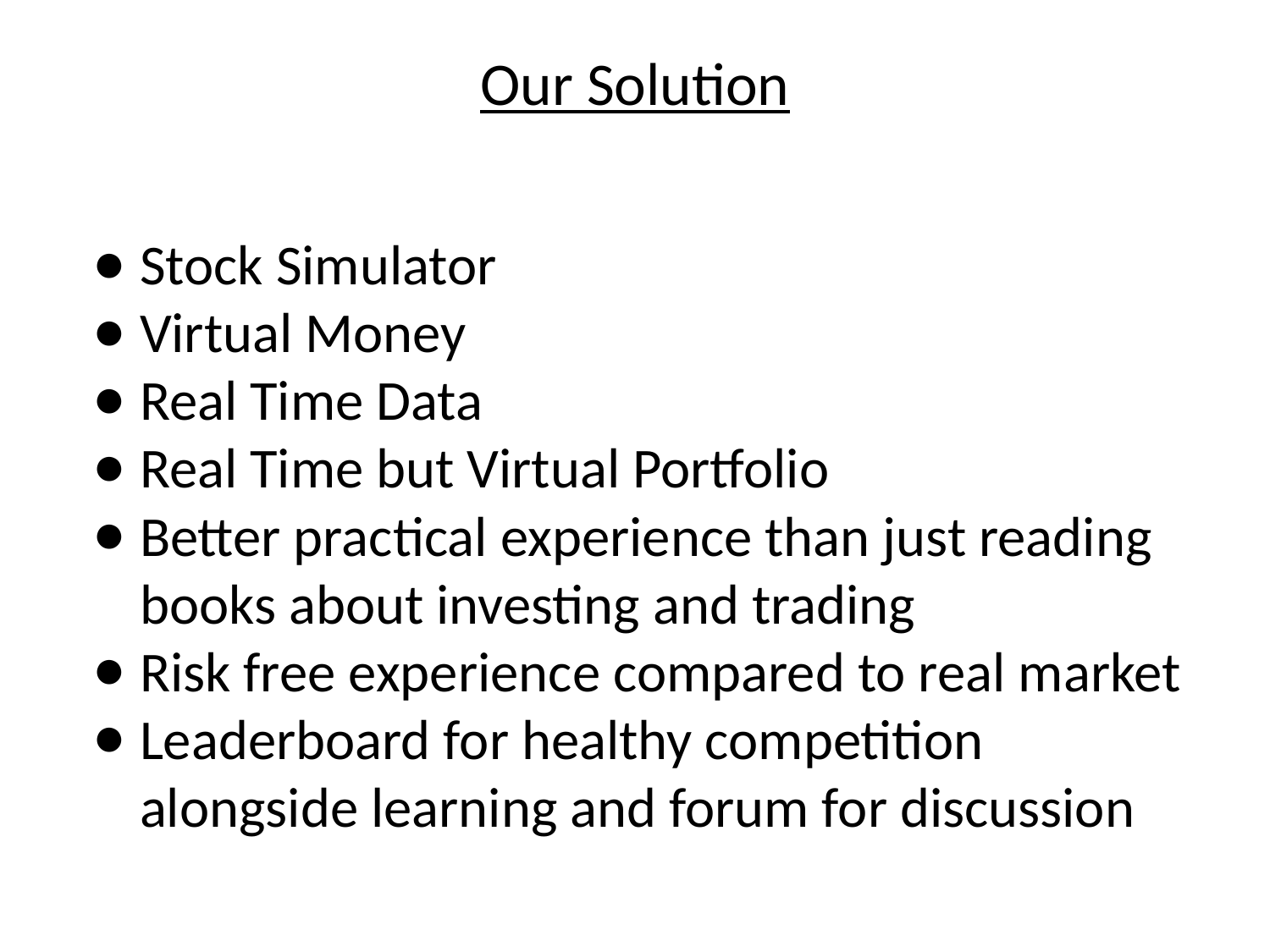

# Our Solution
Stock Simulator
Virtual Money
Real Time Data
Real Time but Virtual Portfolio
Better practical experience than just reading books about investing and trading
Risk free experience compared to real market
Leaderboard for healthy competition alongside learning and forum for discussion